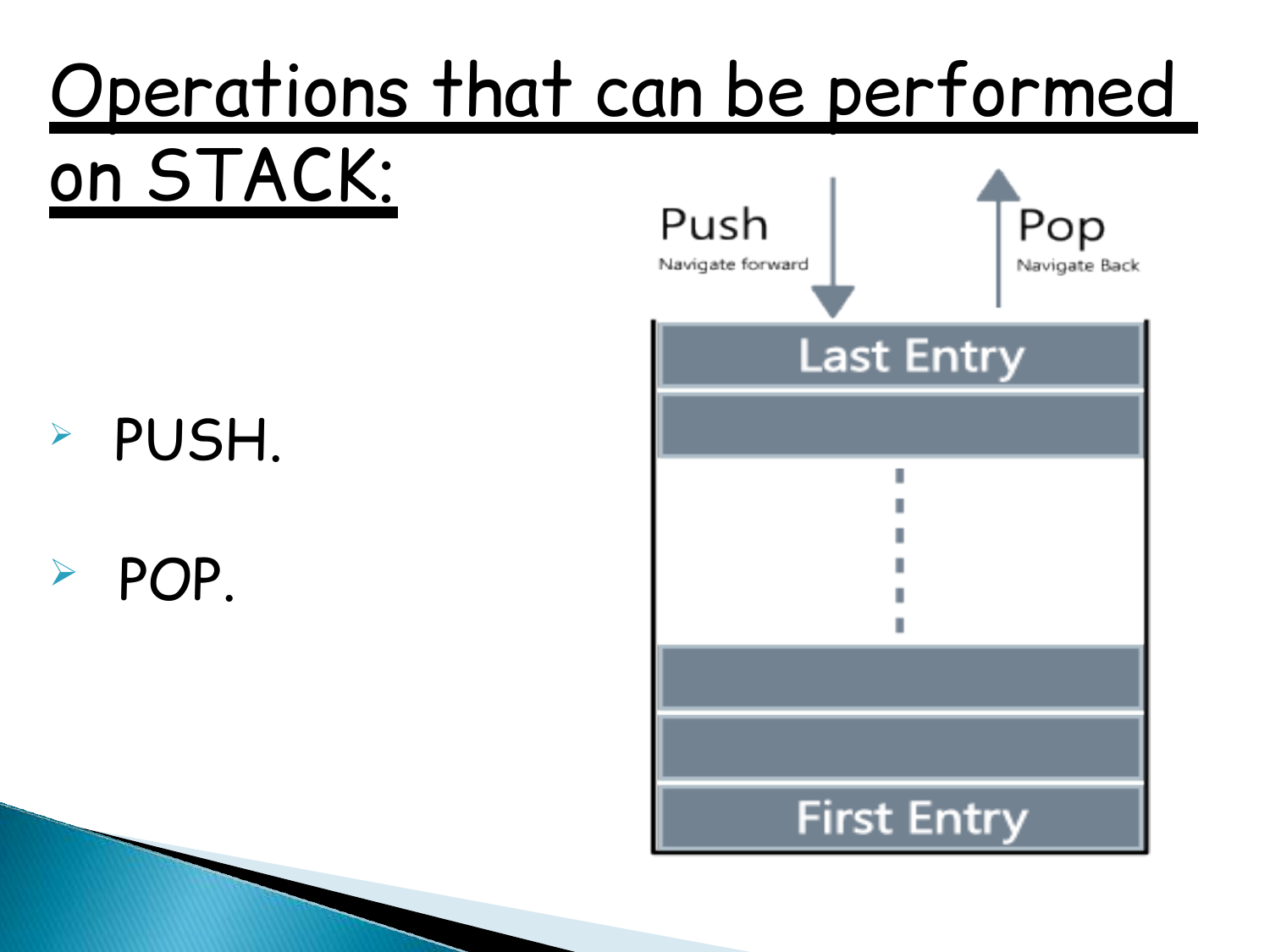

# Operations that can be performed  on STACK:

PUSH.

POP.